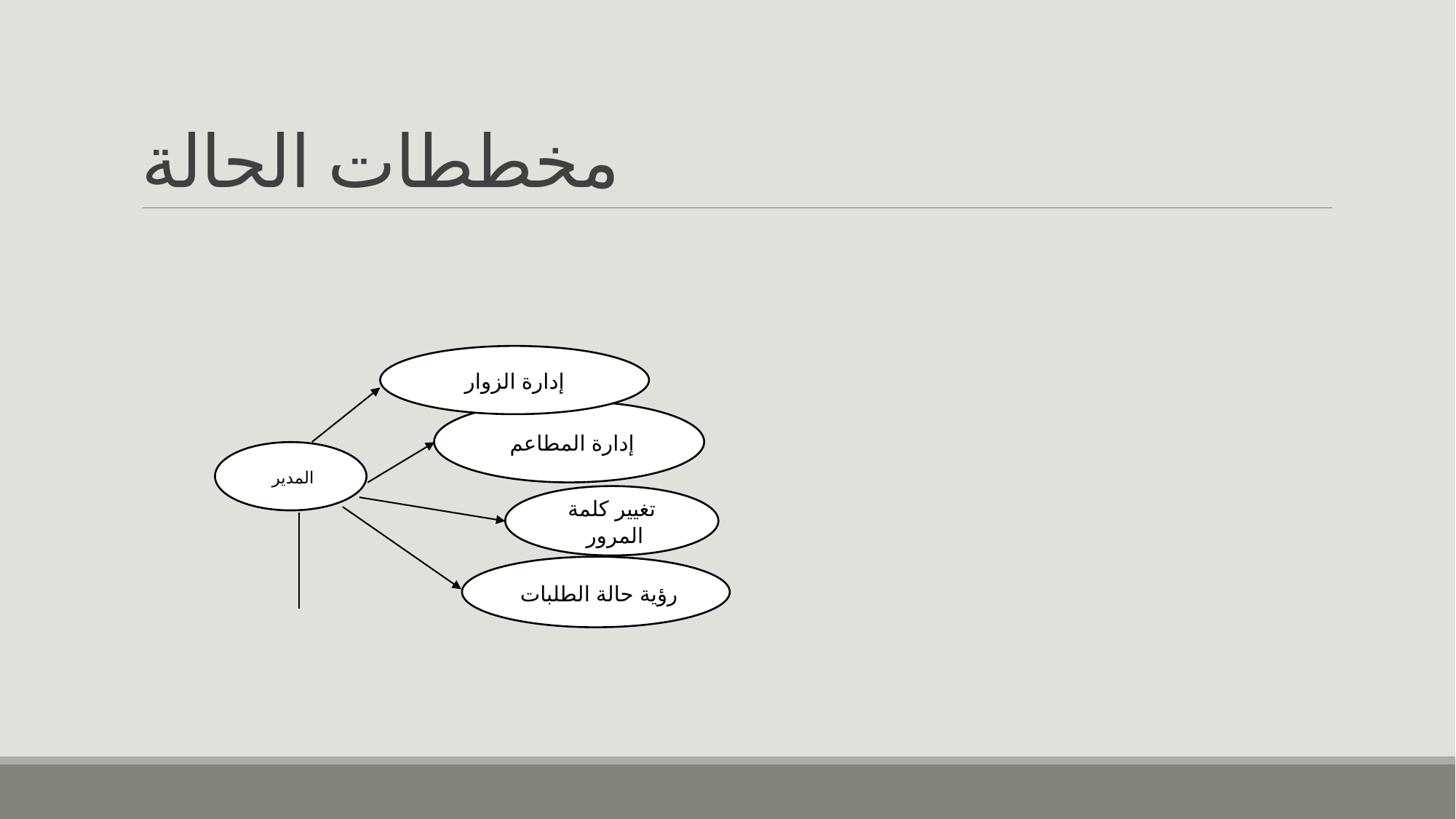

# مخططات الحالة

إدارة الزوار
إدارة المطاعم
المدير
تغيير كلمة المرور
رؤية حالة الطلبات